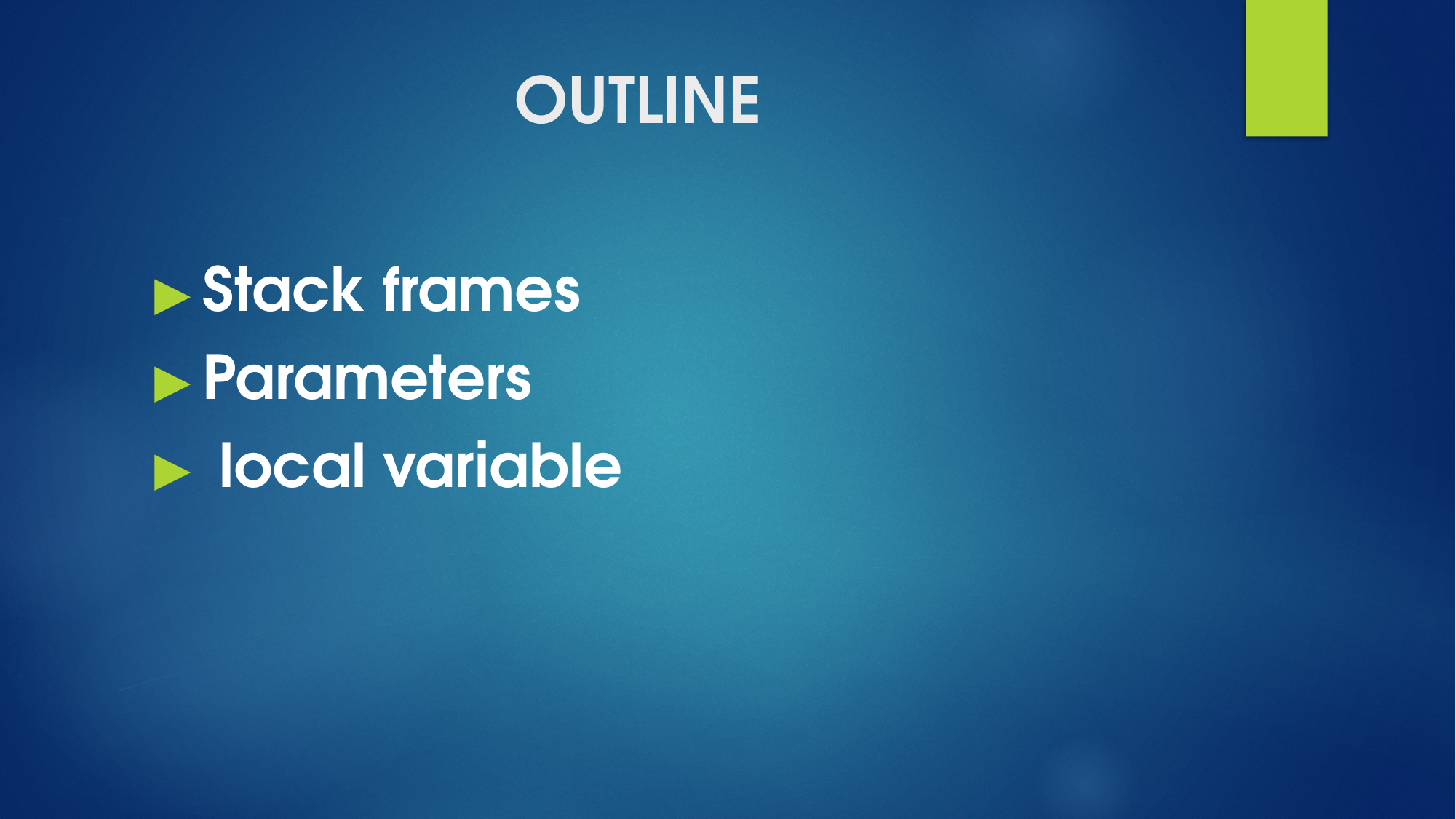

# OUTLINE
Stack frames
Parameters
 local variable